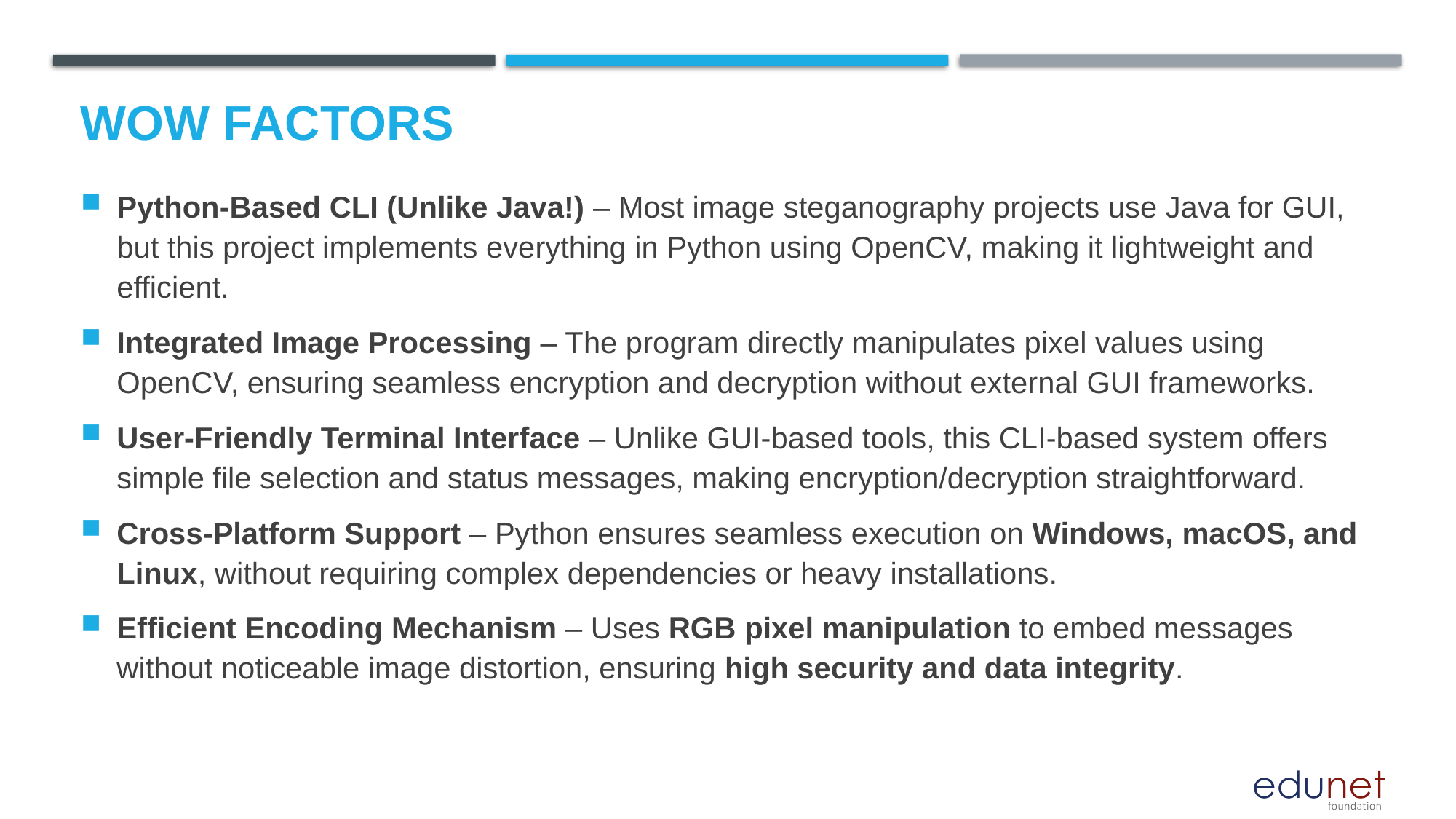

# Wow factors
Python-Based CLI (Unlike Java!) – Most image steganography projects use Java for GUI, but this project implements everything in Python using OpenCV, making it lightweight and efficient.
Integrated Image Processing – The program directly manipulates pixel values using OpenCV, ensuring seamless encryption and decryption without external GUI frameworks.
User-Friendly Terminal Interface – Unlike GUI-based tools, this CLI-based system offers simple file selection and status messages, making encryption/decryption straightforward.
Cross-Platform Support – Python ensures seamless execution on Windows, macOS, and Linux, without requiring complex dependencies or heavy installations.
Efficient Encoding Mechanism – Uses RGB pixel manipulation to embed messages without noticeable image distortion, ensuring high security and data integrity.